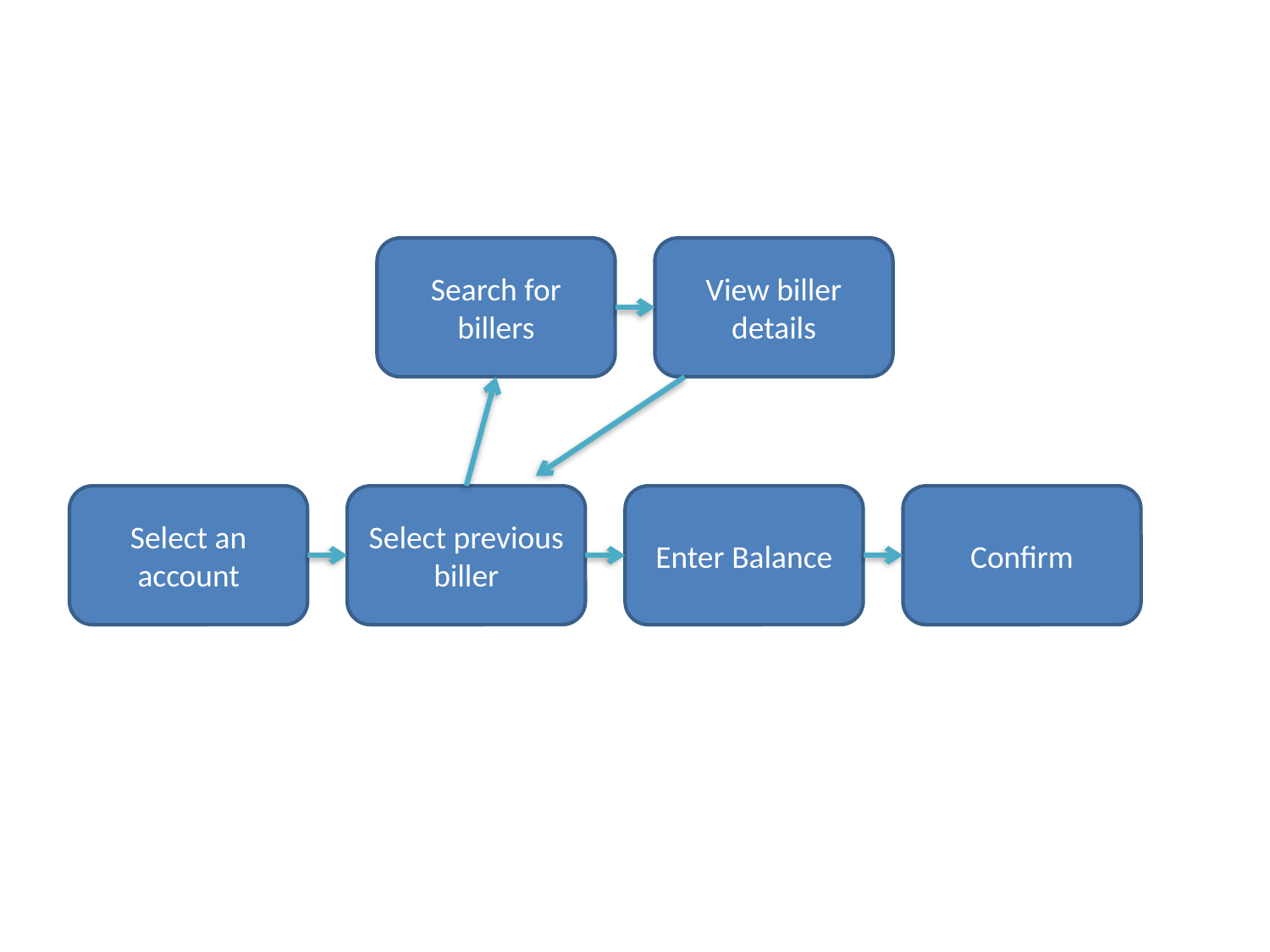

Search for billers
View biller details
Select an account
Select previous biller
Enter Balance
Confirm